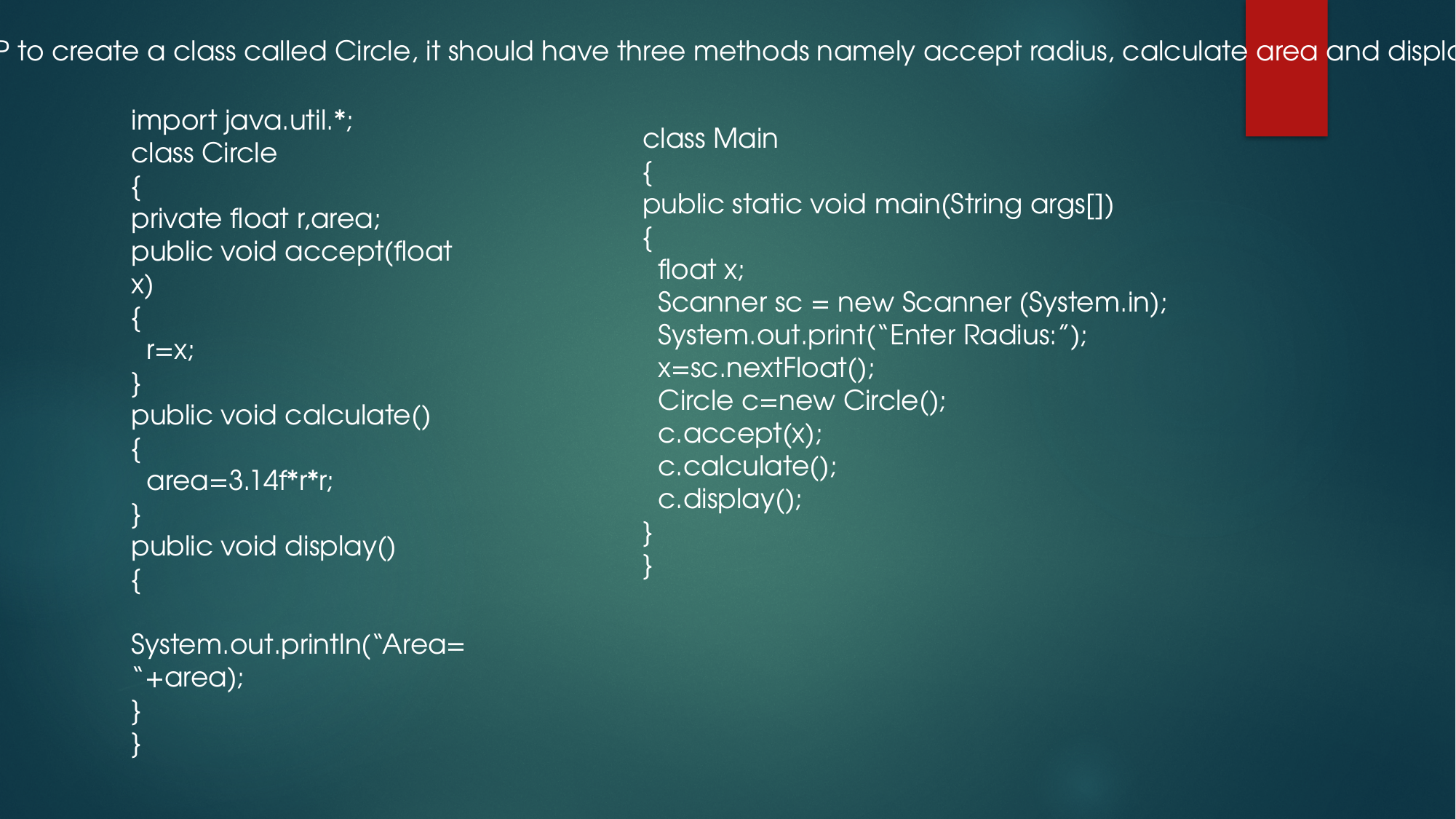

WAP to create a class called Circle, it should have three methods namely accept radius, calculate area and display area.
import java.util.*;
class Circle
{
private float r,area;
public void accept(float x)
{
  r=x;
}
public void calculate()
{
  area=3.14f*r*r;
}
public void display()
{
  System.out.println(“Area=“+area);
}
}

class Main
{
public static void main(String args[])
{
  float x;
  Scanner sc = new Scanner (System.in);
  System.out.print(“Enter Radius:”);
  x=sc.nextFloat();
  Circle c=new Circle();
  c.accept(x);
  c.calculate();
  c.display();
}
}